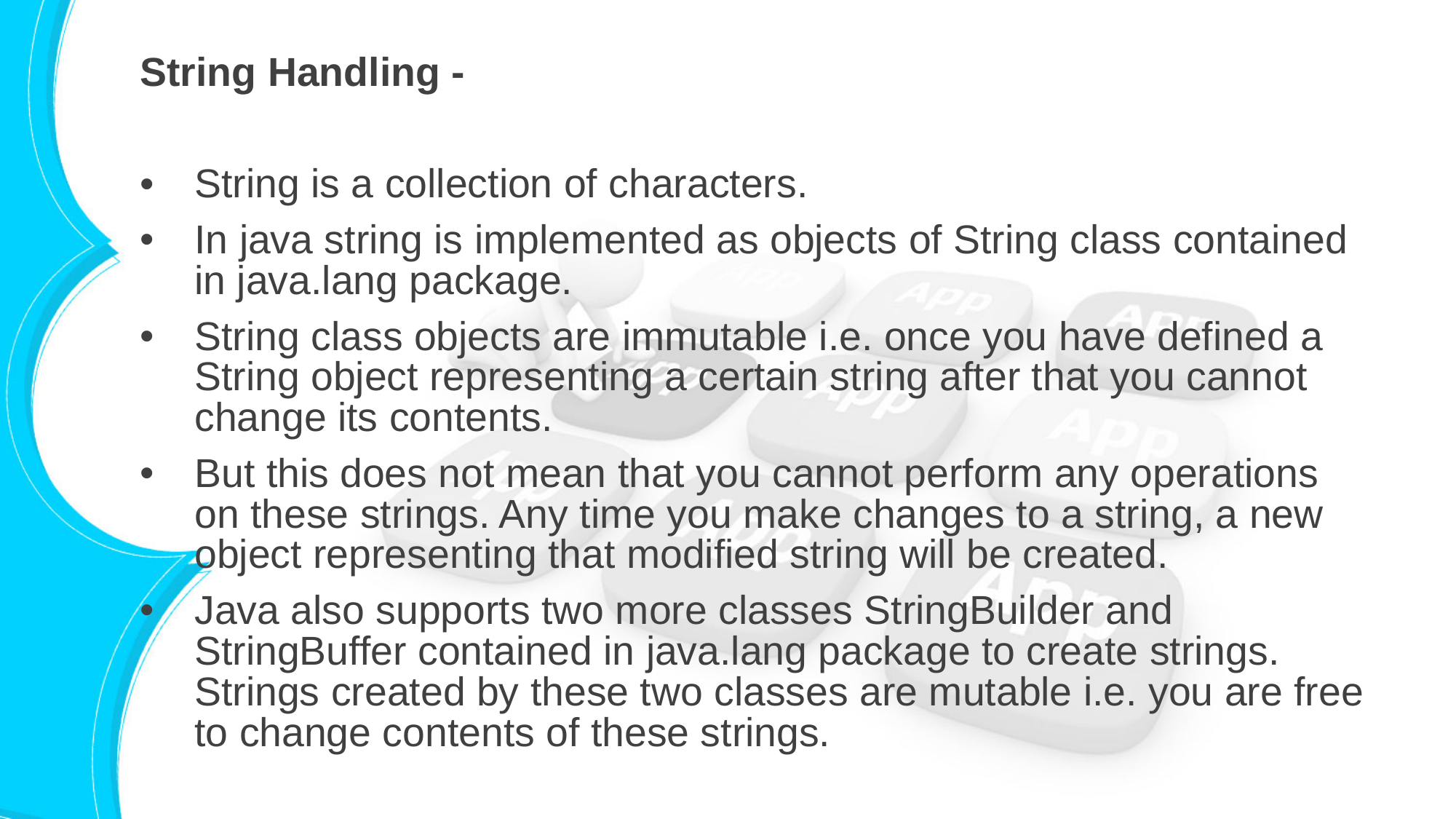

String Handling -

String is a collection of characters.
In java string is implemented as objects of String class contained in java.lang package.
String class objects are immutable i.e. once you have defined a String object representing a certain string after that you cannot change its contents.
But this does not mean that you cannot perform any operations on these strings. Any time you make changes to a string, a new object representing that modified string will be created.
Java also supports two more classes StringBuilder and StringBuffer contained in java.lang package to create strings. Strings created by these two classes are mutable i.e. you are free to change contents of these strings.